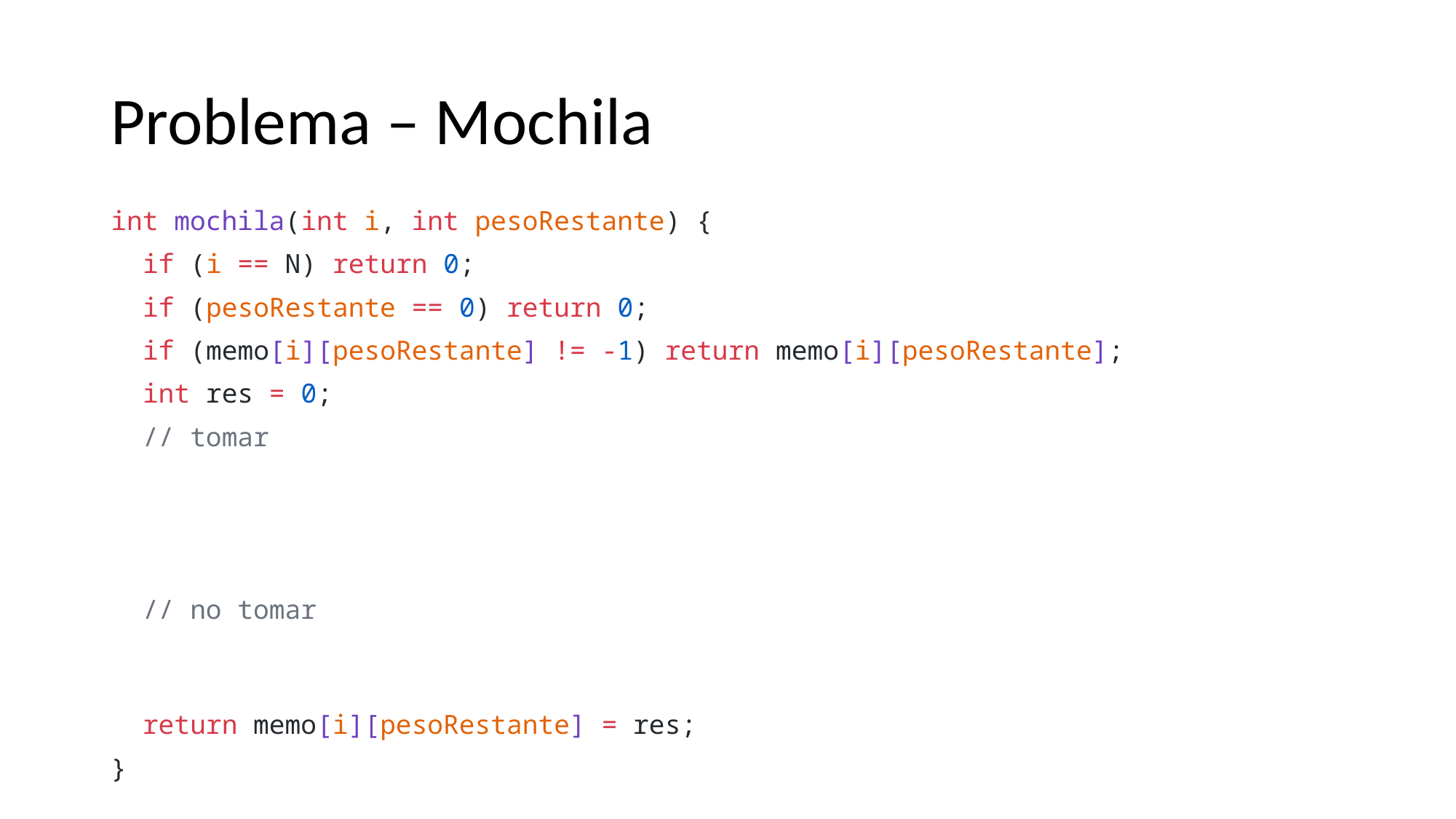

# Problema – Mochila
int mochila(int i, int pesoRestante) {
  if (i == N) return 0;
  if (pesoRestante == 0) return 0;
  if (memo[i][pesoRestante] != -1) return memo[i][pesoRestante];
  int res = 0;
  // tomar

  // no tomar

  return memo[i][pesoRestante] = res;
}